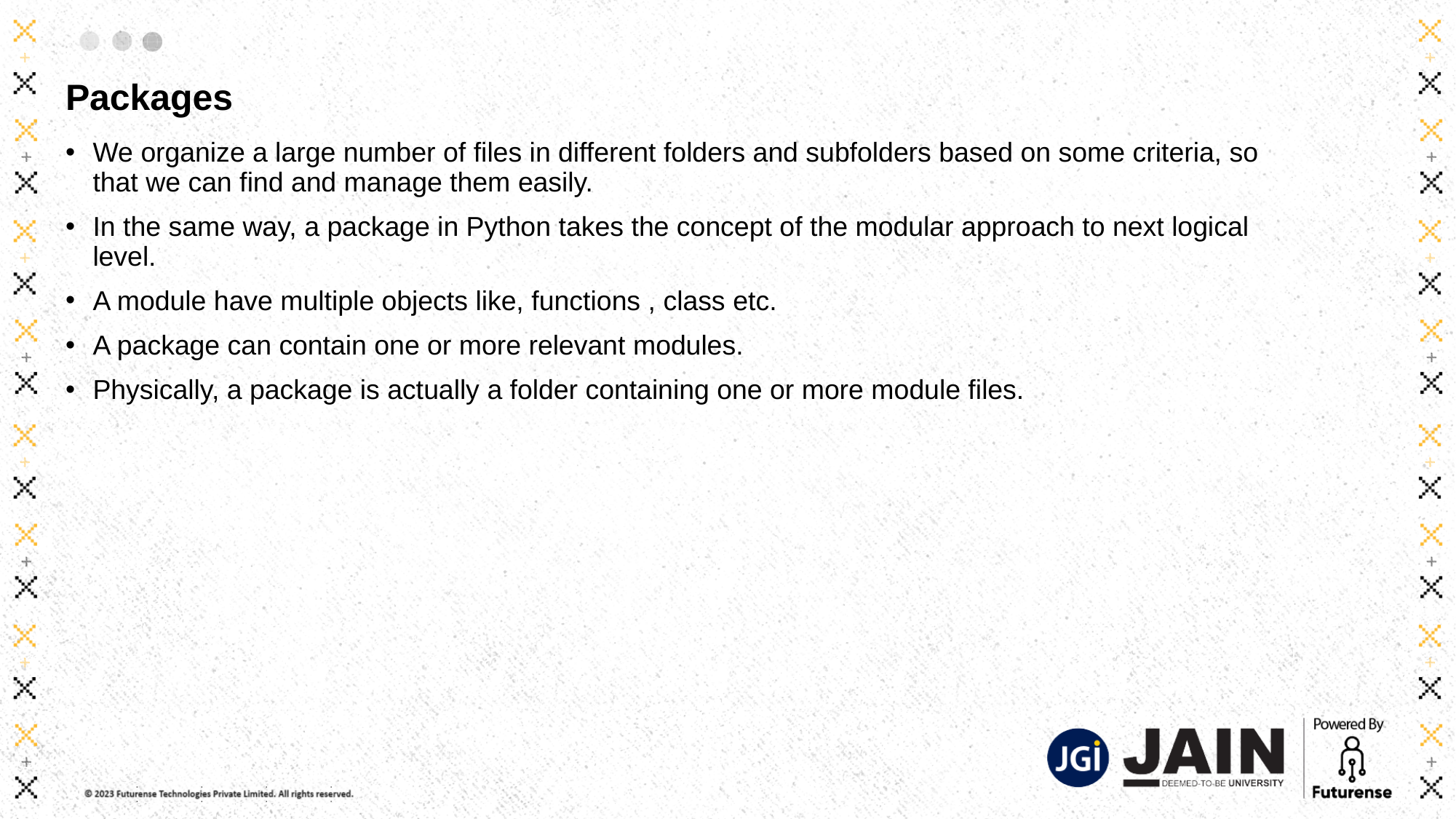

# Packages
We organize a large number of files in different folders and subfolders based on some criteria, so that we can find and manage them easily.
In the same way, a package in Python takes the concept of the modular approach to next logical level.
A module have multiple objects like, functions , class etc.
A package can contain one or more relevant modules.
Physically, a package is actually a folder containing one or more module files.